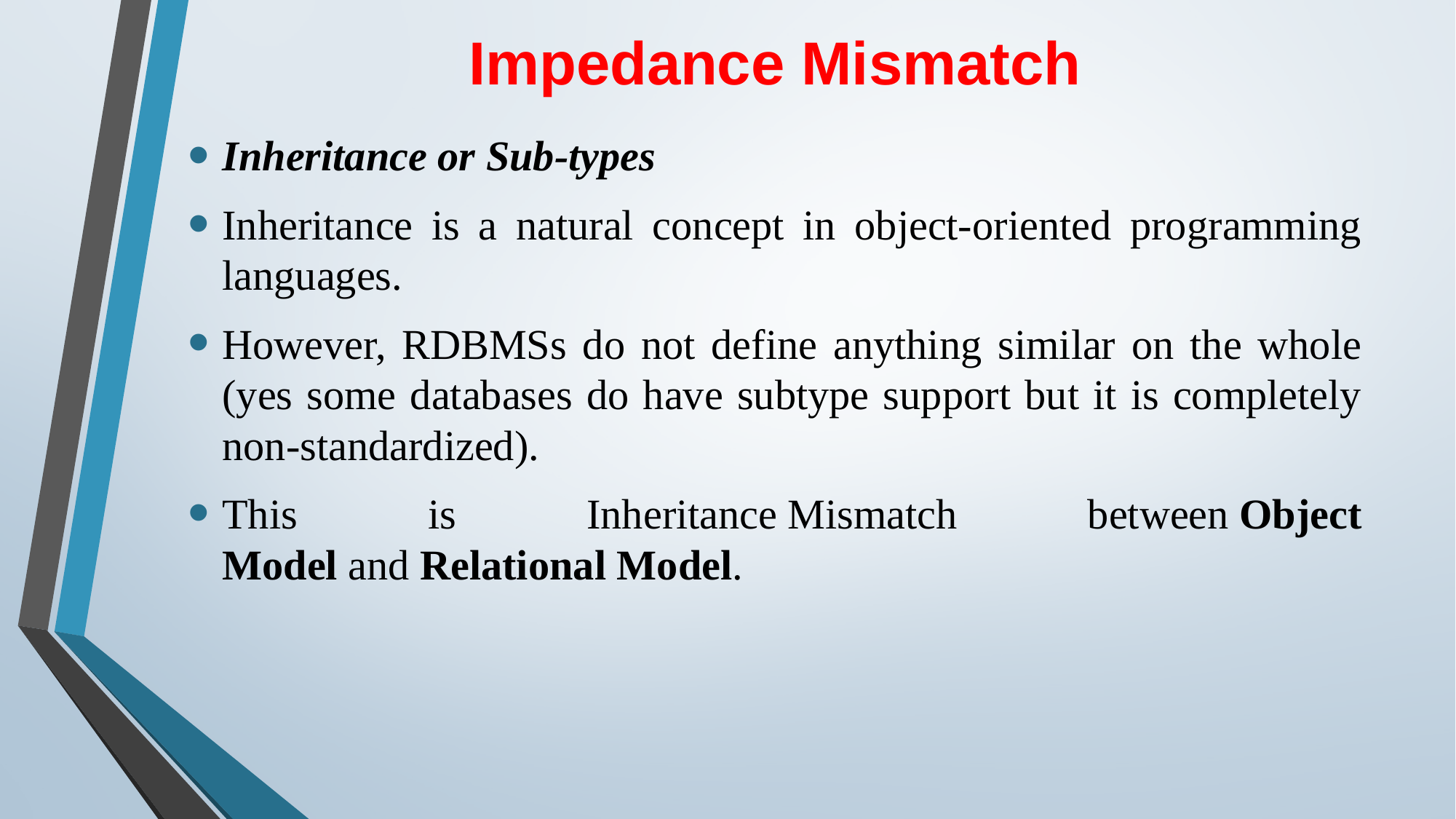

# Impedance Mismatch
Inheritance or Sub-types
Inheritance is a natural concept in object-oriented programming languages.
However, RDBMSs do not define anything similar on the whole (yes some databases do have subtype support but it is completely non-standardized).
This is Inheritance Mismatch between Object Model and Relational Model.